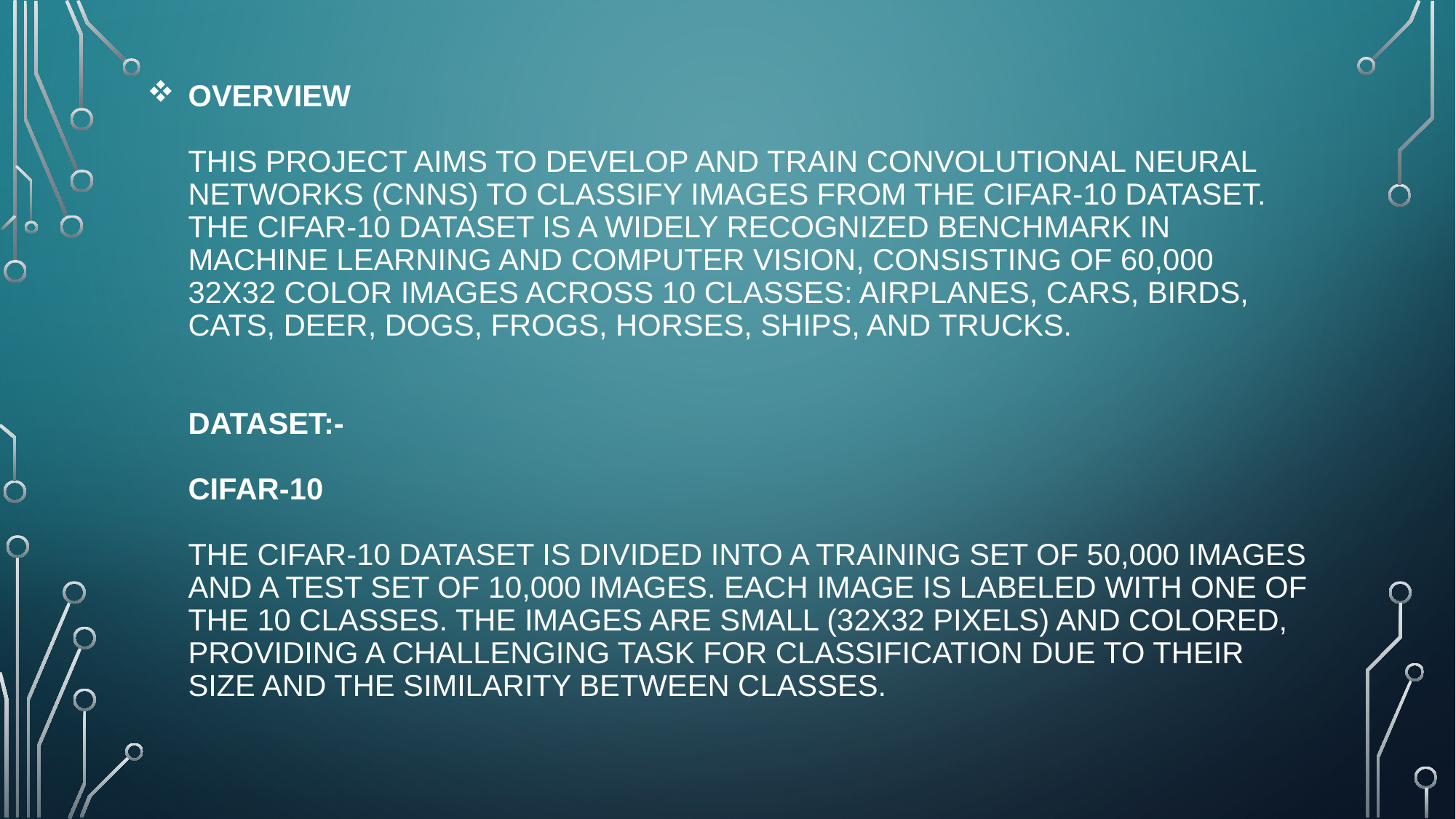

# Overview This project aims to develop and train Convolutional Neural Networks (CNNs) to classify images from the CIFAR-10 dataset. The CIFAR-10 dataset is a widely recognized benchmark in machine learning and computer vision, consisting of 60,000 32x32 color images across 10 classes: airplanes, cars, birds, cats, deer, dogs, frogs, horses, ships, and trucks. Dataset:- CIFAR-10 The CIFAR-10 dataset is divided into a training set of 50,000 images and a test set of 10,000 images. Each image is labeled with one of the 10 classes. The images are small (32x32 pixels) and colored, providing a challenging task for classification due to their size and the similarity between classes.